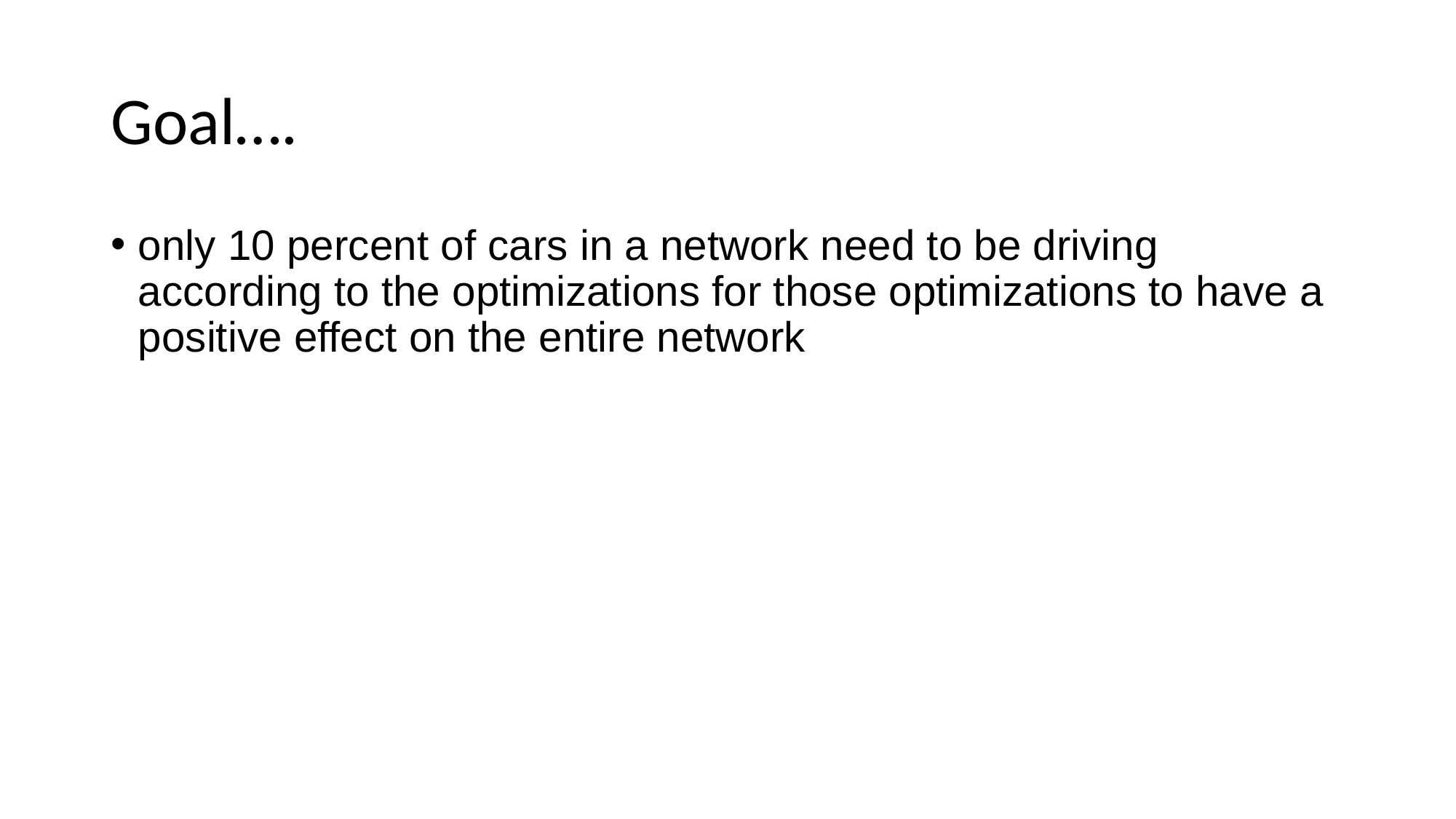

# Goal….
only 10 percent of cars in a network need to be driving according to the optimizations for those optimizations to have a positive effect on the entire network